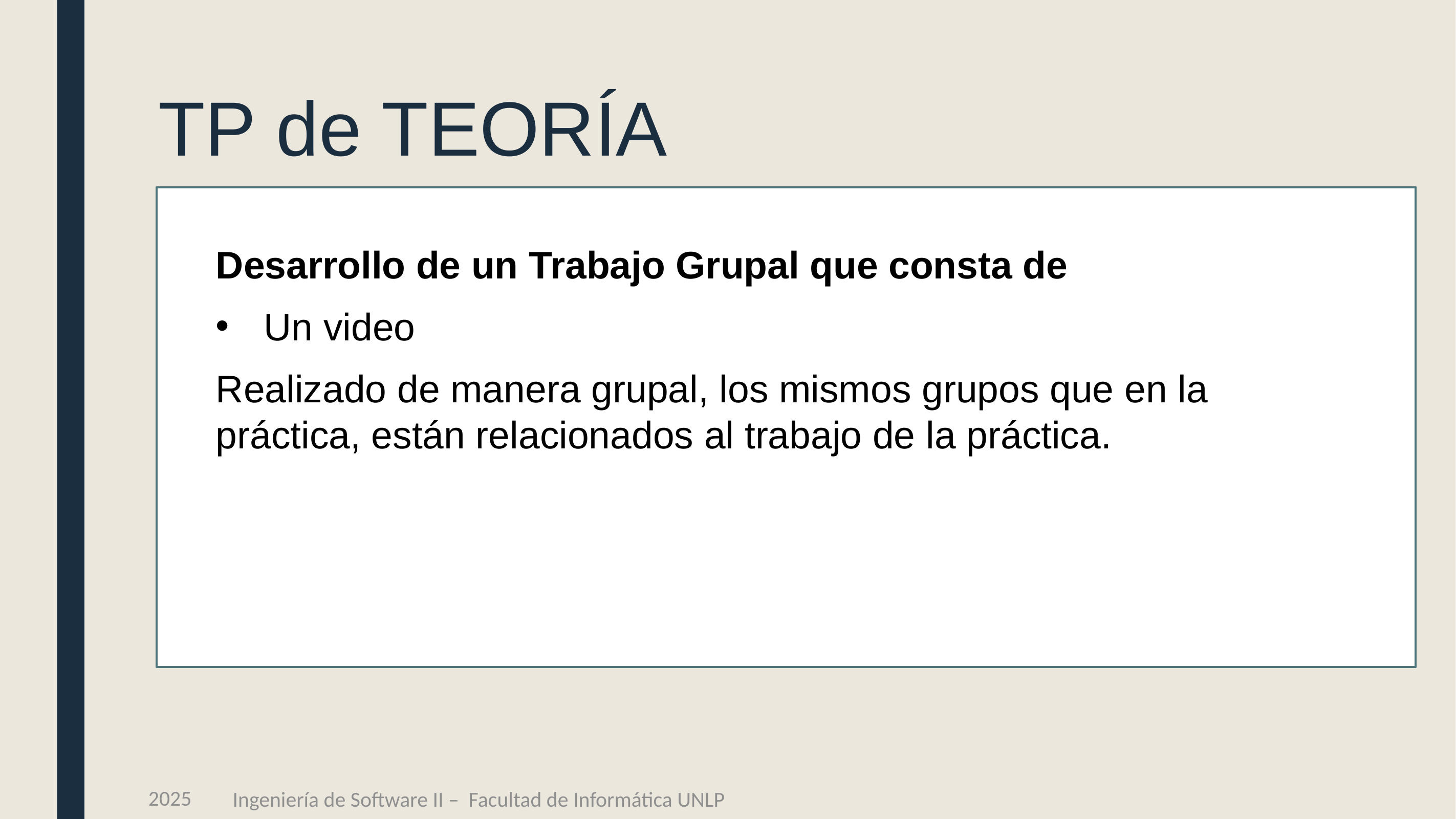

# TP de TEORÍA

Desarrollo de un Trabajo Grupal que consta de
Un video
Realizado de manera grupal, los mismos grupos que en la práctica, están relacionados al trabajo de la práctica.